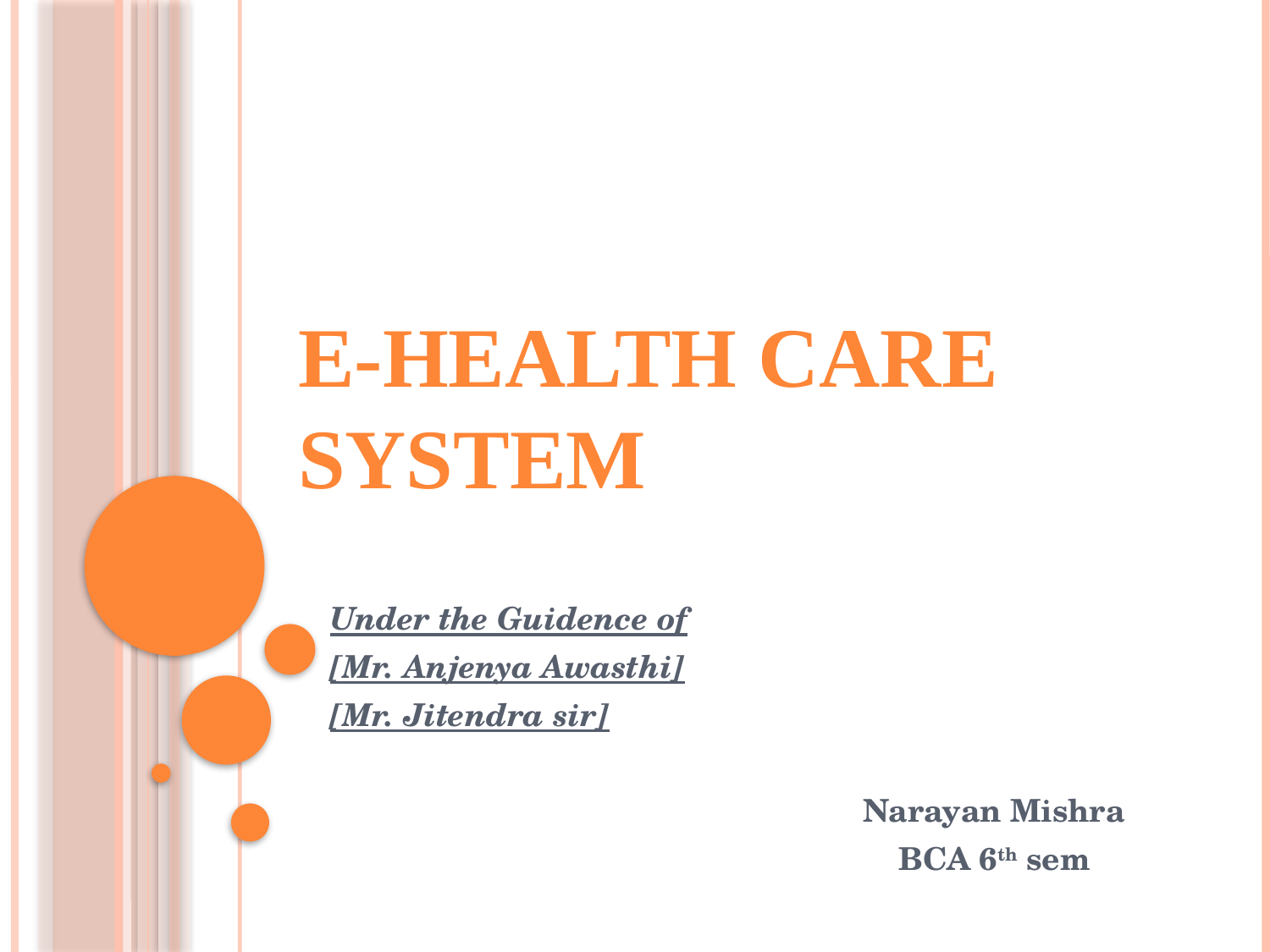

# E-Health Care System
Under the Guidence of
[Mr. Anjenya Awasthi]
[Mr. Jitendra sir]

                                                            Narayan Mishra
                                                                BCA 6th sem